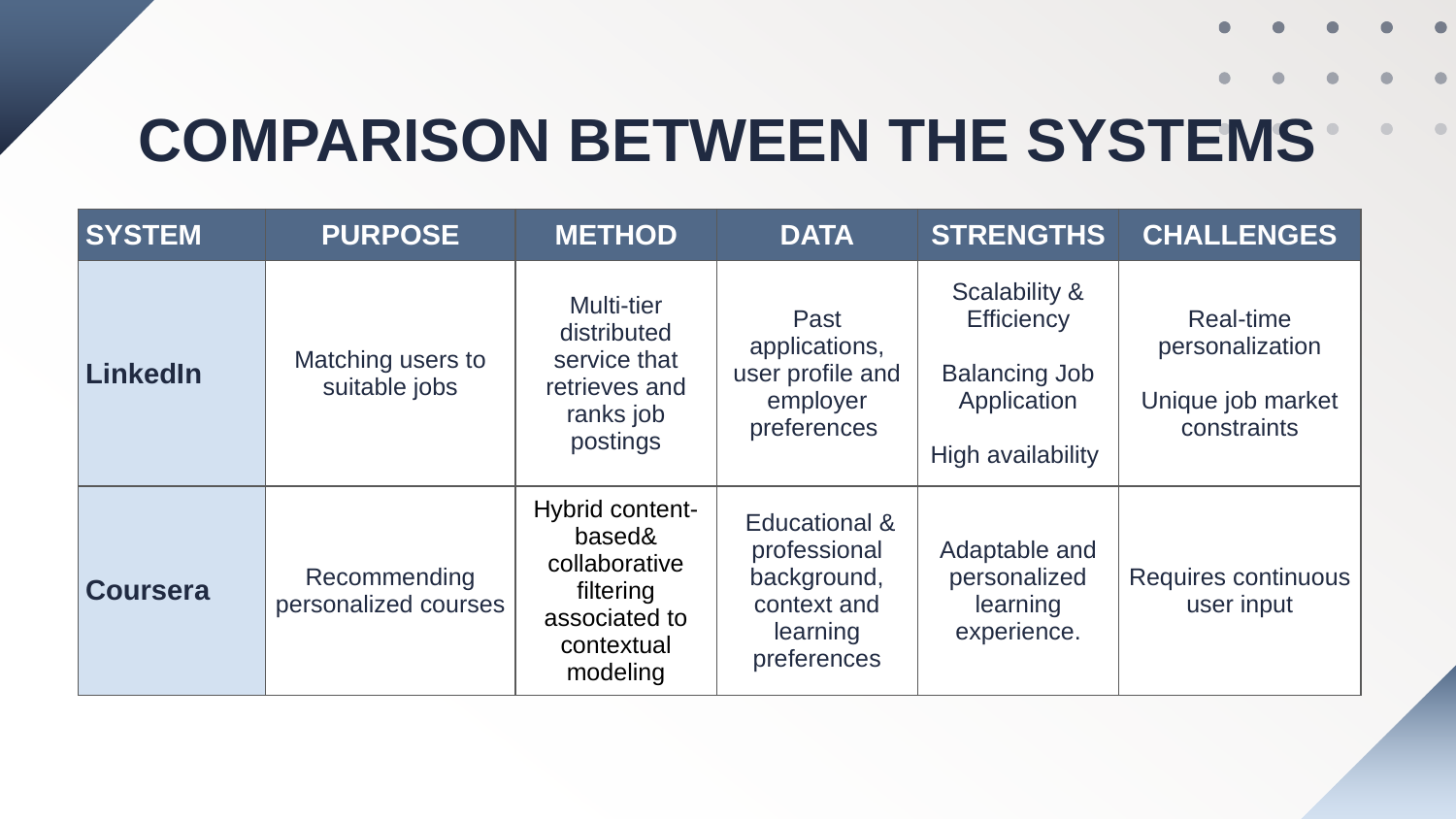

# COMPARISON BETWEEN THE SYSTEMS
| SYSTEM | PURPOSE | METHOD | DATA | STRENGTHS | CHALLENGES |
| --- | --- | --- | --- | --- | --- |
| LinkedIn | Matching users to suitable jobs | Multi-tier distributed service that retrieves and ranks job postings | Past applications, user profile and employer preferences | Scalability & Efficiency Balancing Job Application High availability | Real-time personalization Unique job market constraints |
| Coursera | Recommending personalized courses | Hybrid content-based& collaborative filtering associated to contextual modeling | Educational & professional background, context and learning preferences | Adaptable and personalized learning experience. | Requires continuous user input |